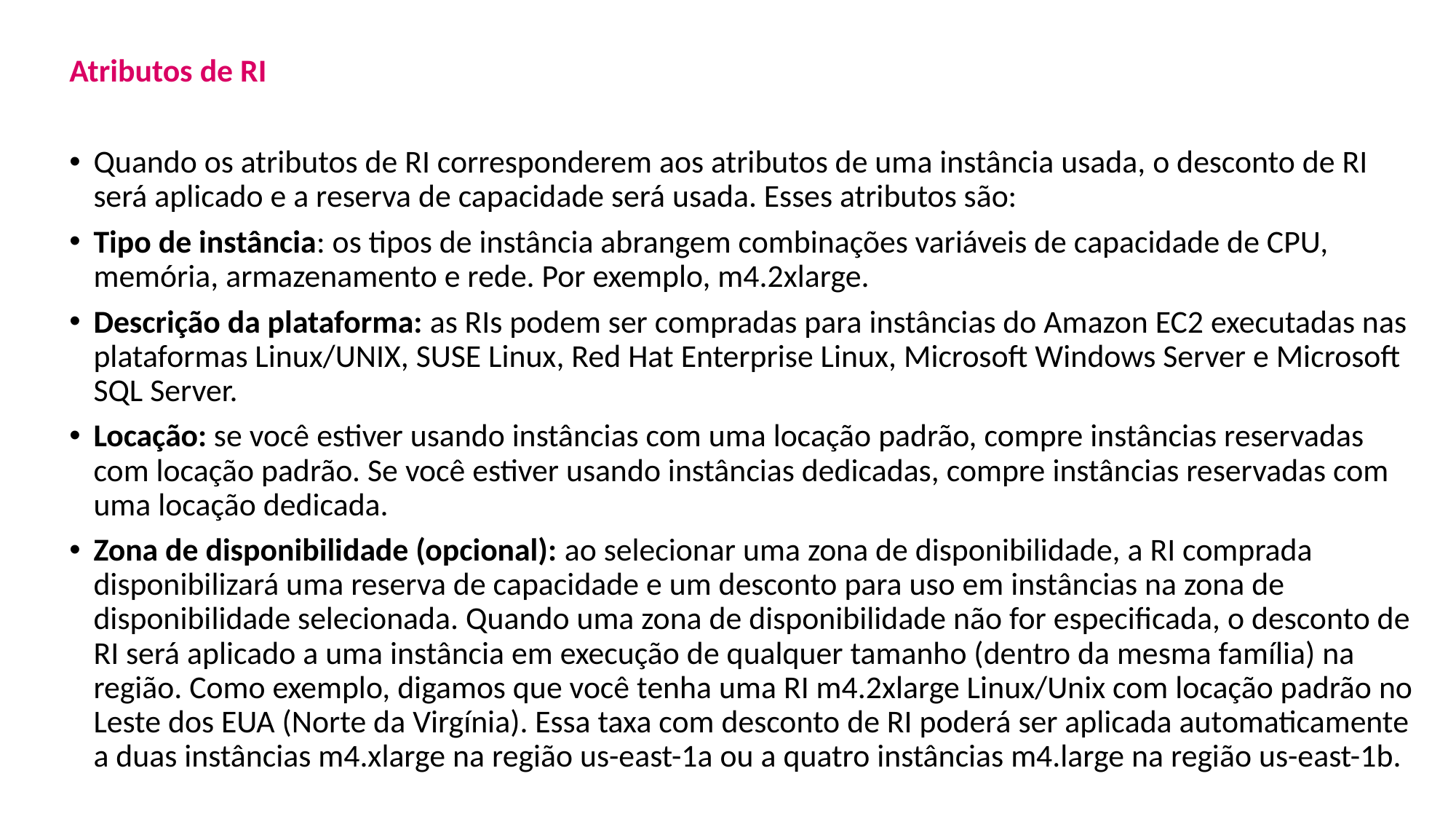

Atributos de RI

Quando os atributos de RI corresponderem aos atributos de uma instância usada, o desconto de RI será aplicado e a reserva de capacidade será usada. Esses atributos são:
Tipo de instância: os tipos de instância abrangem combinações variáveis de capacidade de CPU, memória, armazenamento e rede. Por exemplo, m4.2xlarge.
Descrição da plataforma: as RIs podem ser compradas para instâncias do Amazon EC2 executadas nas plataformas Linux/UNIX, SUSE Linux, Red Hat Enterprise Linux, Microsoft Windows Server e Microsoft SQL Server.
Locação: se você estiver usando instâncias com uma locação padrão, compre instâncias reservadas com locação padrão. Se você estiver usando instâncias dedicadas, compre instâncias reservadas com uma locação dedicada.
Zona de disponibilidade (opcional): ao selecionar uma zona de disponibilidade, a RI comprada disponibilizará uma reserva de capacidade e um desconto para uso em instâncias na zona de disponibilidade selecionada. Quando uma zona de disponibilidade não for especificada, o desconto de RI será aplicado a uma instância em execução de qualquer tamanho (dentro da mesma família) na região. Como exemplo, digamos que você tenha uma RI m4.2xlarge Linux/Unix com locação padrão no Leste dos EUA (Norte da Virgínia). Essa taxa com desconto de RI poderá ser aplicada automaticamente a duas instâncias m4.xlarge na região us-east-1a ou a quatro instâncias m4.large na região us-east-1b.